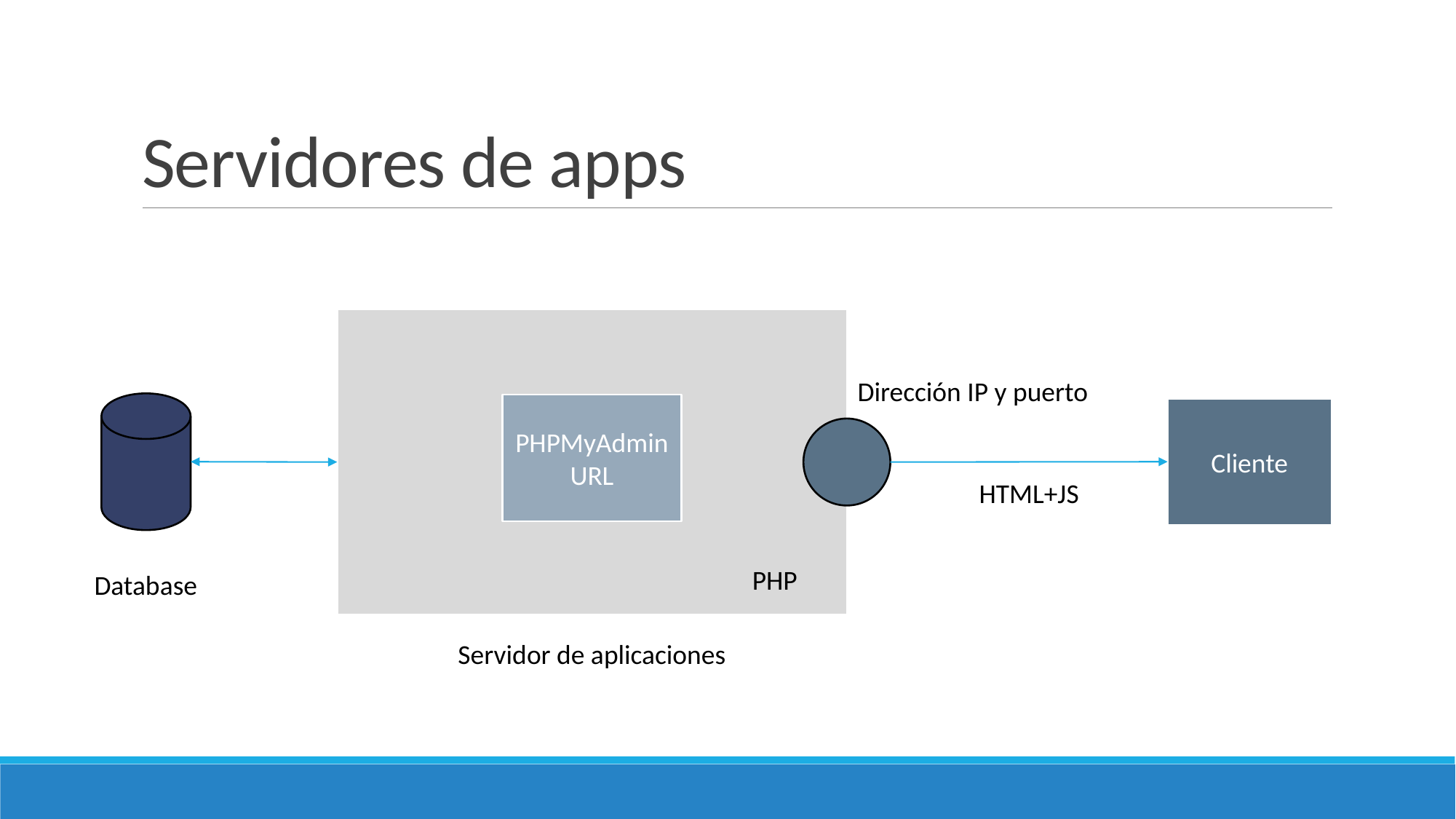

# Servidores de apps

Dirección IP y puerto

PHPMyAdmin
URL
Cliente

HTML+JS
PHP
Database
Servidor de aplicaciones